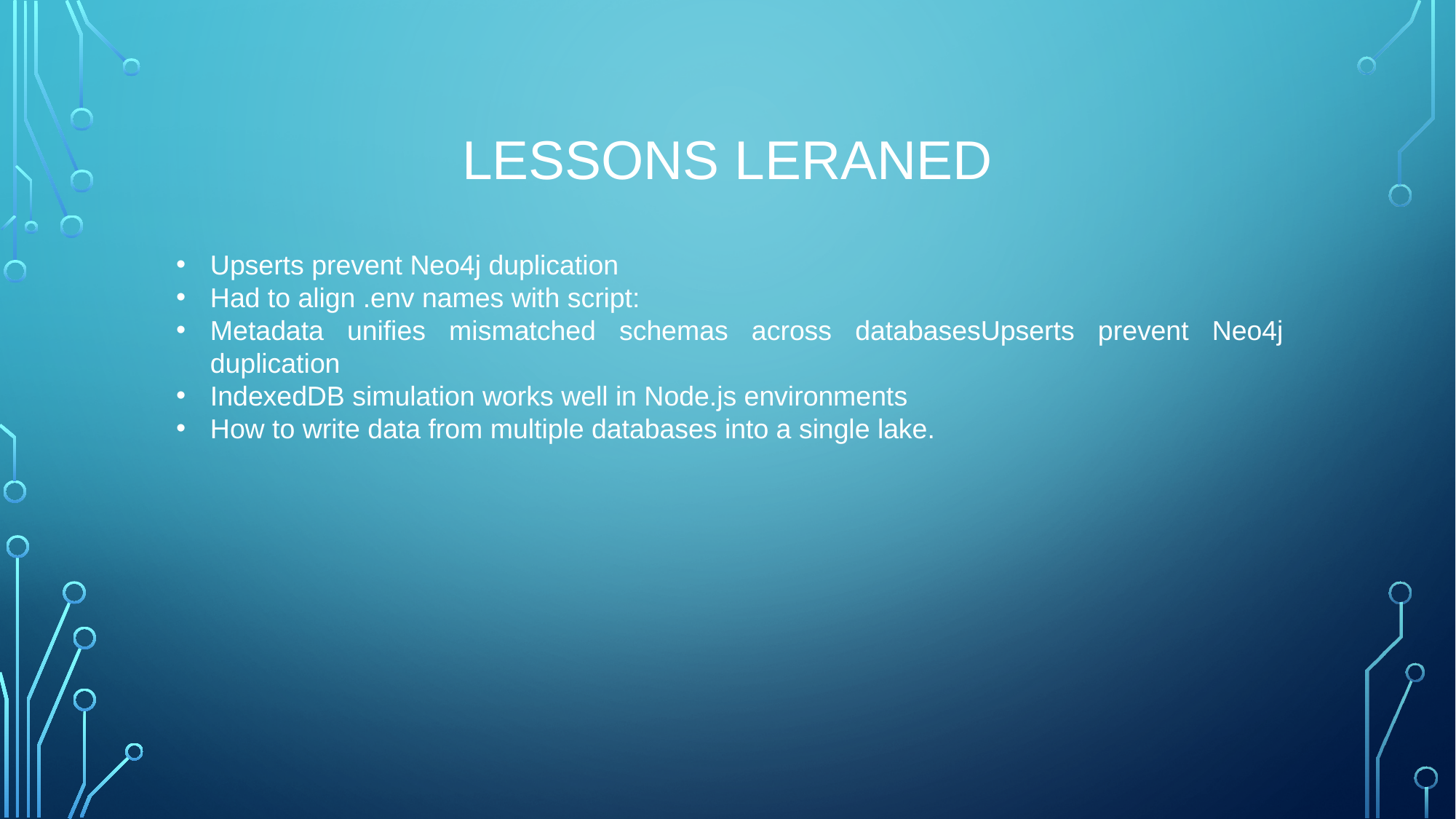

# Lessons Leraned
Upserts prevent Neo4j duplication
Had to align .env names with script:
Metadata unifies mismatched schemas across databasesUpserts prevent Neo4j duplication
IndexedDB simulation works well in Node.js environments
How to write data from multiple databases into a single lake.